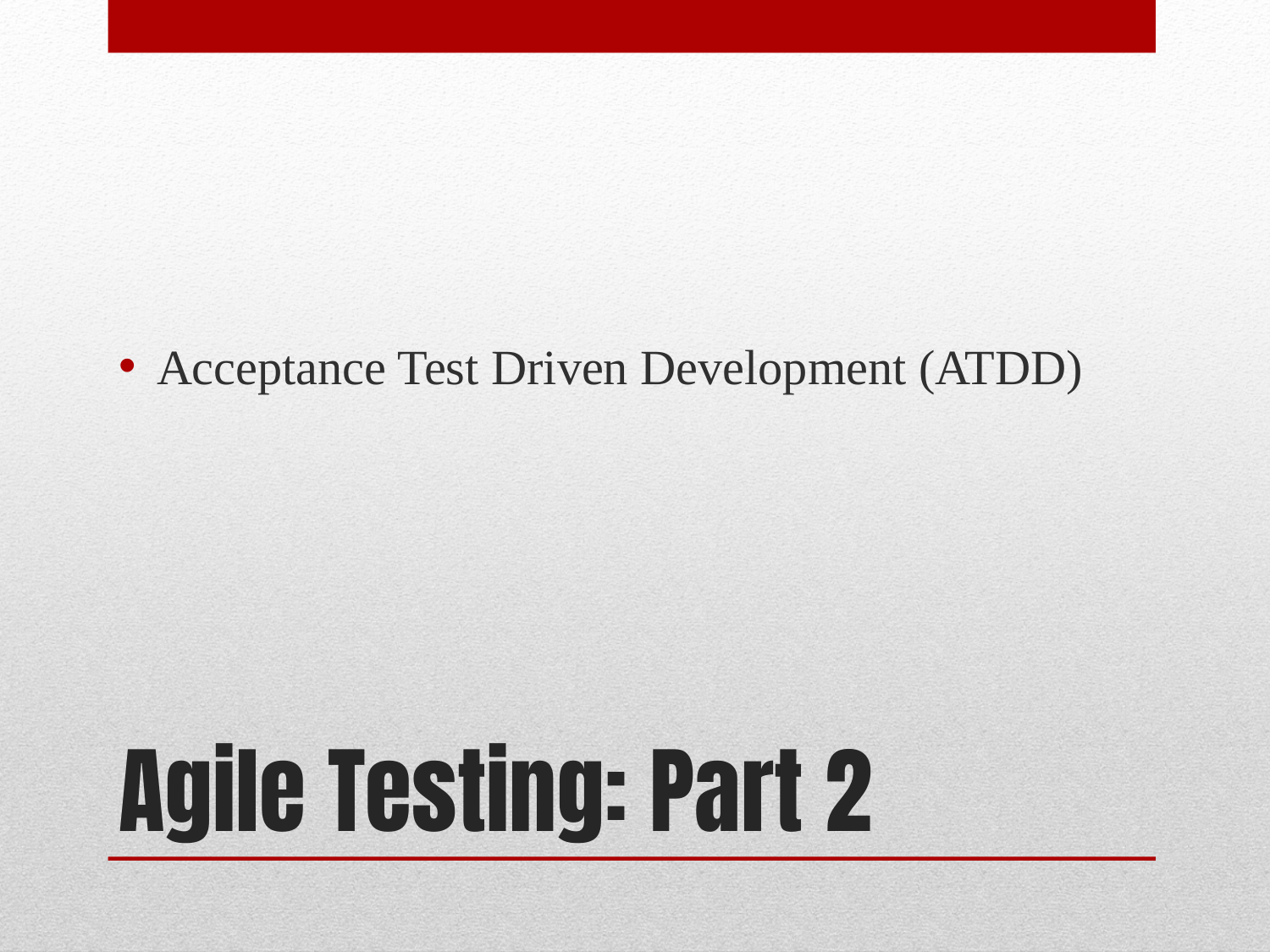

Acceptance Test Driven Development (ATDD)
# Agile Testing: Part 2